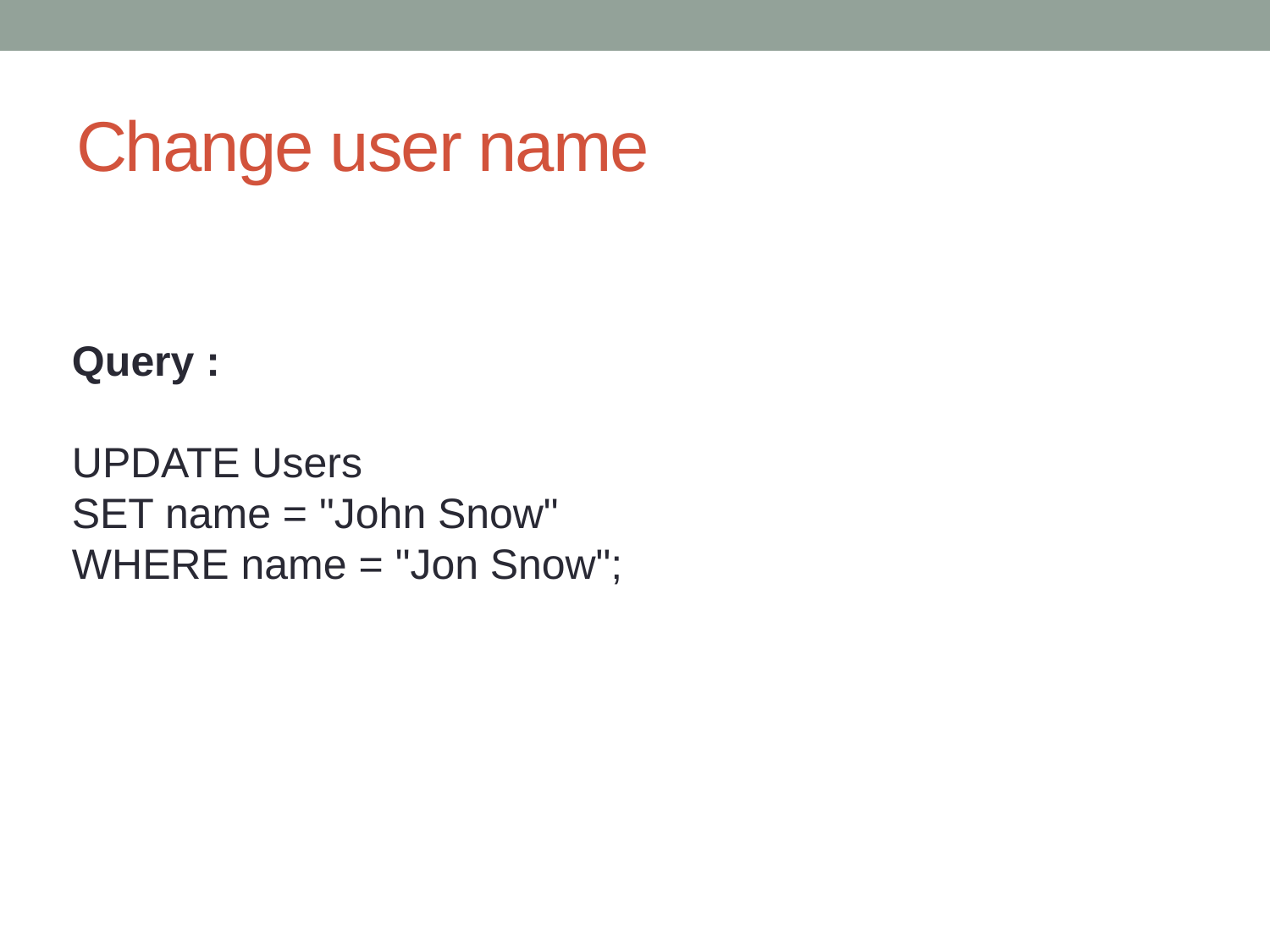

# Change user name
Query :

UPDATE Users
SET name = "John Snow"
WHERE name = "Jon Snow";